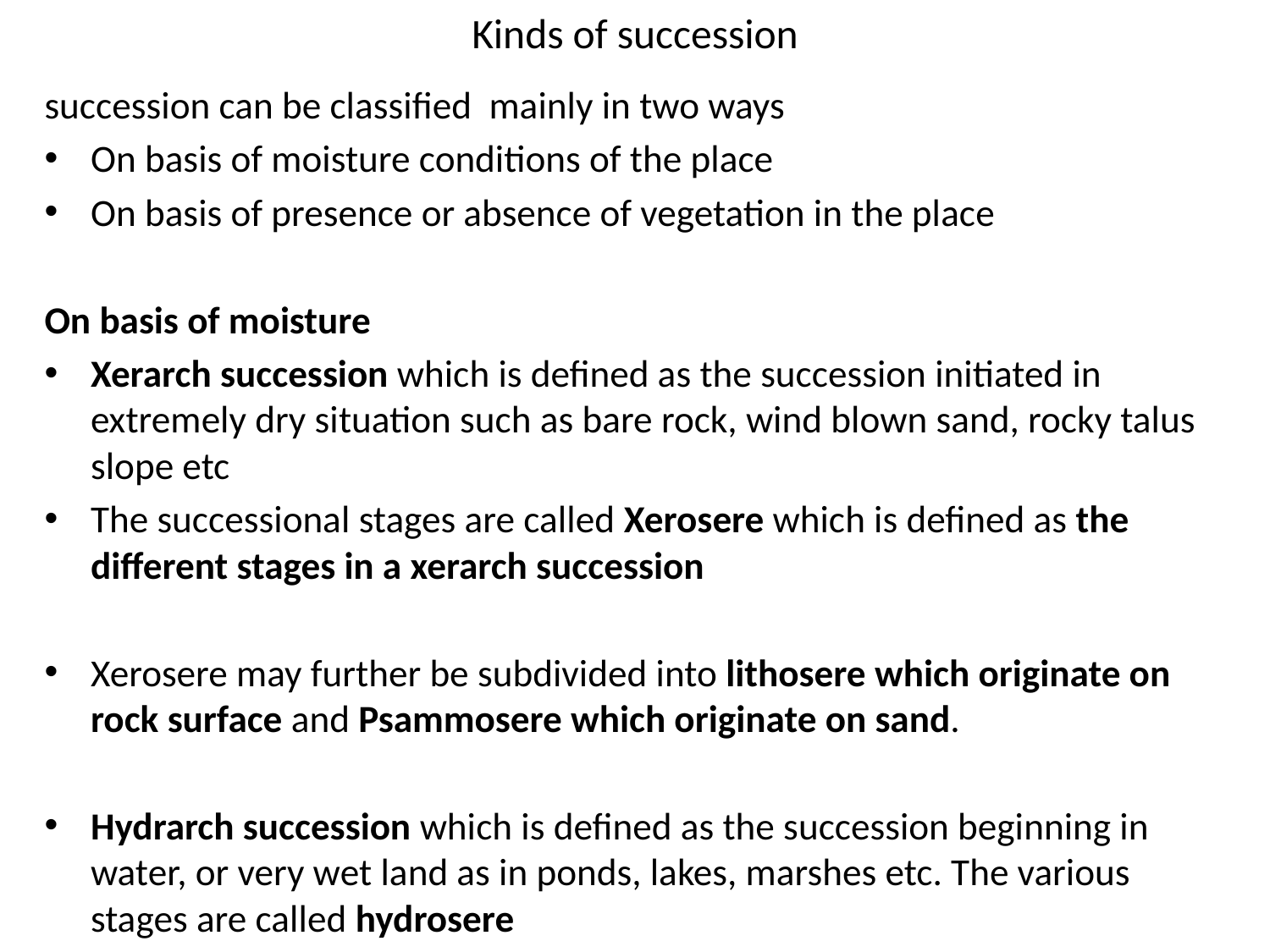

# Kinds of succession
succession can be classified  mainly in two ways
On basis of moisture conditions of the place
On basis of presence or absence of vegetation in the place

On basis of moisture
Xerarch succession which is defined as the succession initiated in extremely dry situation such as bare rock, wind blown sand, rocky talus slope etc
The successional stages are called Xerosere which is defined as the different stages in a xerarch succession

Xerosere may further be subdivided into lithosere which originate on rock surface and Psammosere which originate on sand.

Hydrarch succession which is defined as the succession beginning in water, or very wet land as in ponds, lakes, marshes etc. The various stages are called hydrosere